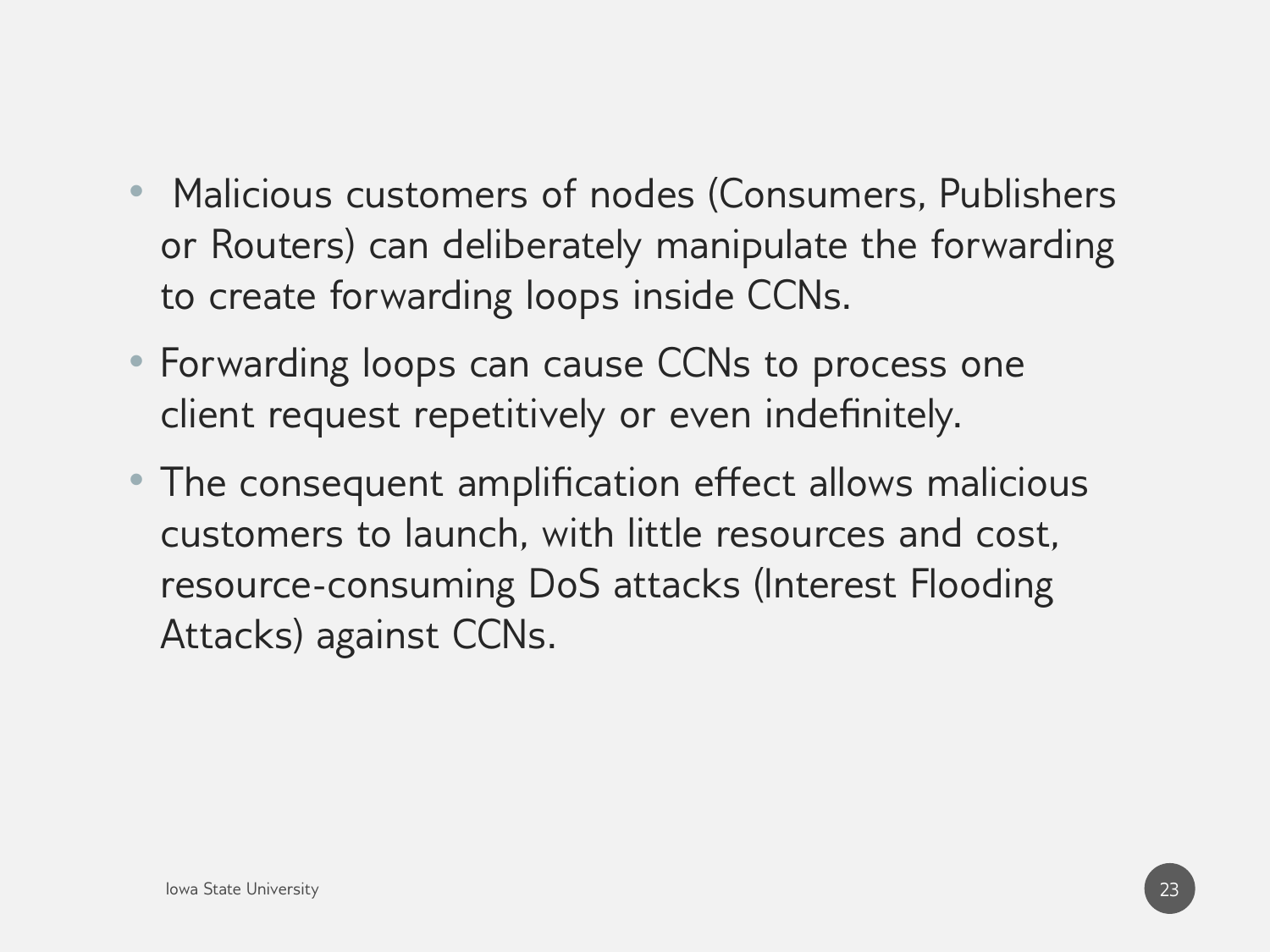

Malicious customers of nodes (Consumers, Publishers or Routers) can deliberately manipulate the forwarding to create forwarding loops inside CCNs.
Forwarding loops can cause CCNs to process one client request repetitively or even indefinitely.
The consequent amplification effect allows malicious customers to launch, with little resources and cost, resource-consuming DoS attacks (Interest Flooding Attacks) against CCNs.
23
Iowa State University